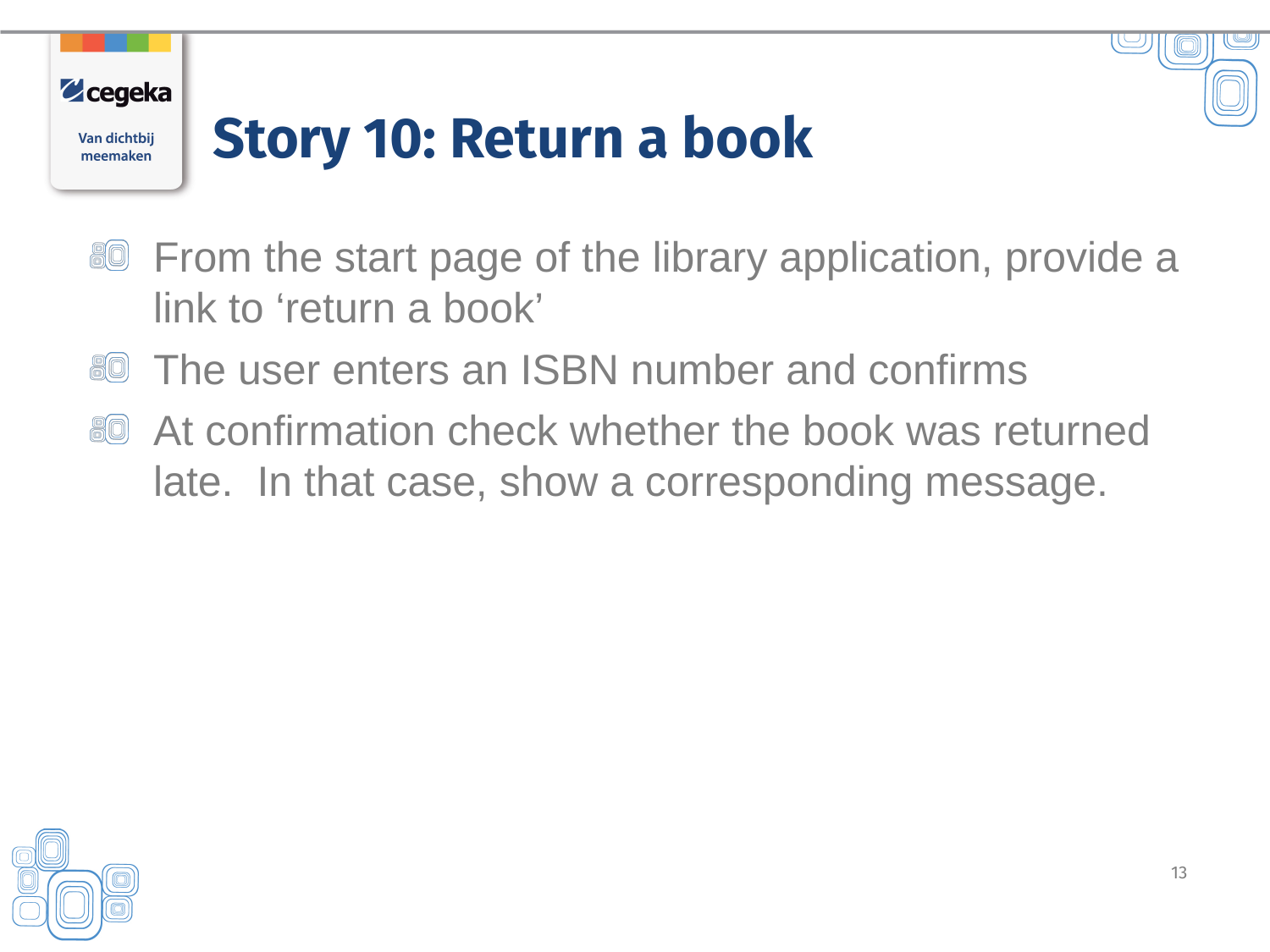

# Story 10: Return a book
From the start page of the library application, provide a link to ‘return a book’
The user enters an ISBN number and confirms
At confirmation check whether the book was returned late.  In that case, show a corresponding message.
13